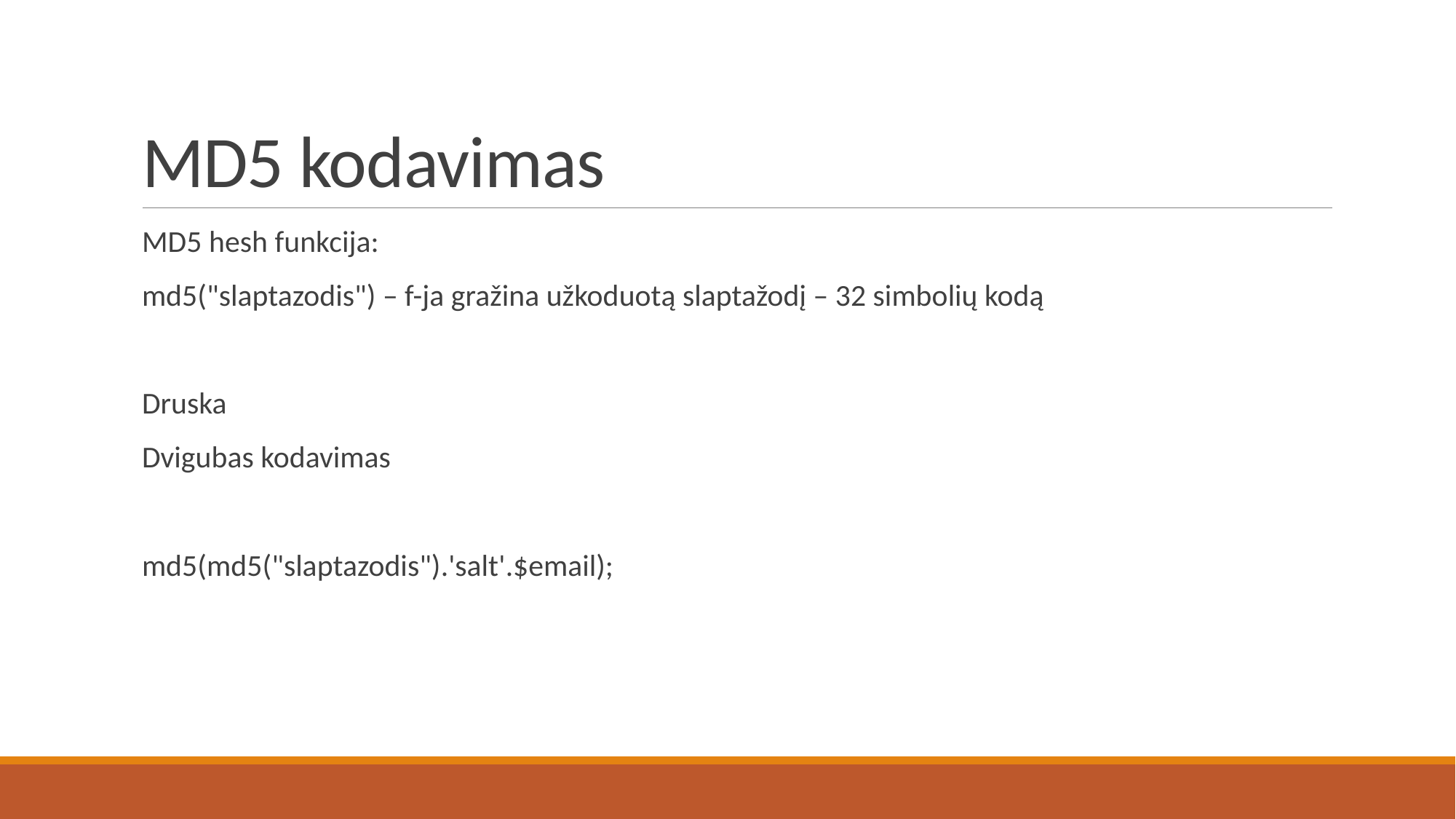

# MD5 kodavimas
MD5 hesh funkcija:
md5("slaptazodis") – f-ja gražina užkoduotą slaptažodį – 32 simbolių kodą

Druska
Dvigubas kodavimas

md5(md5("slaptazodis").'salt'.$email);